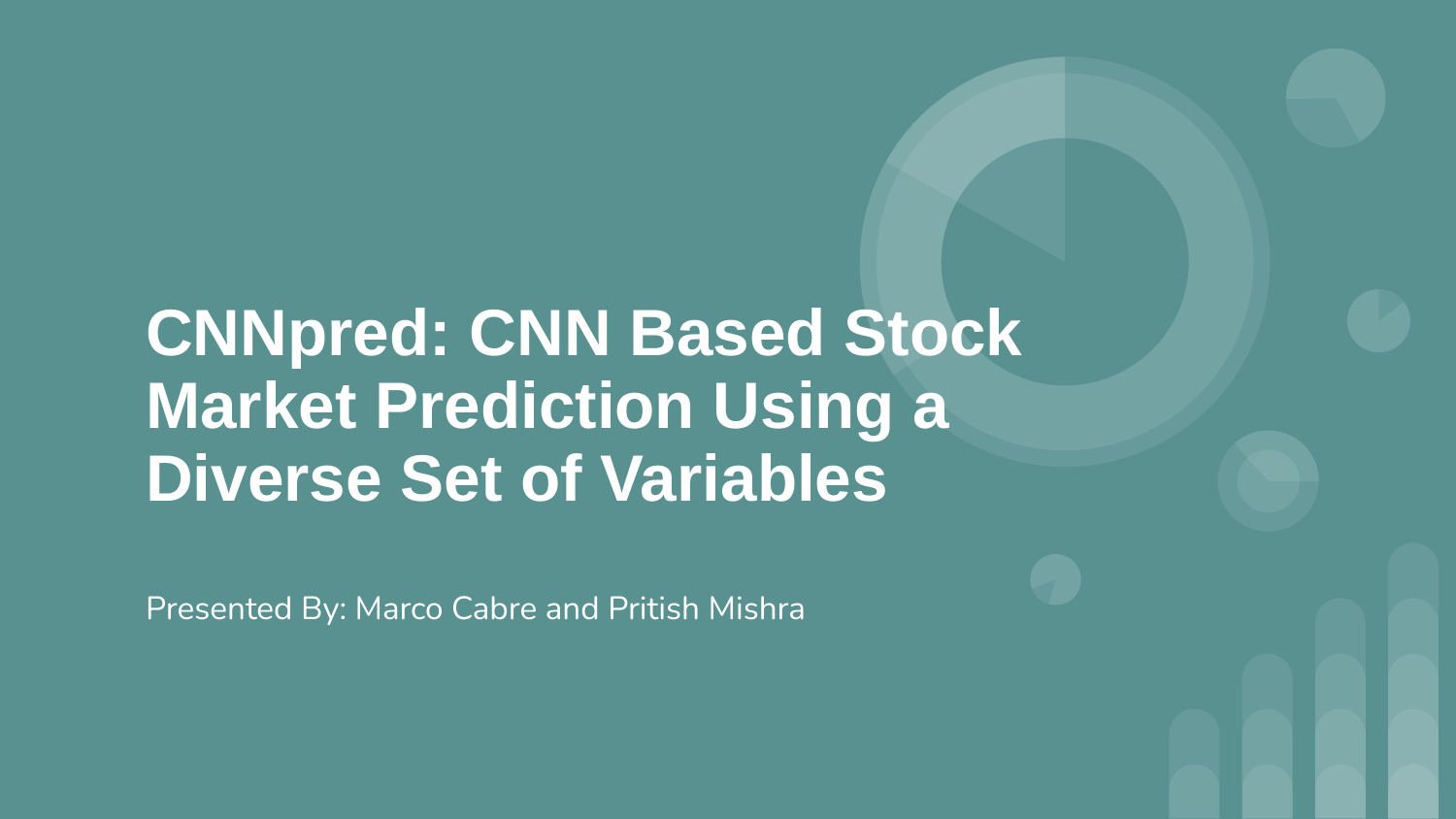

# CNNpred: CNN Based Stock Market Prediction Using a Diverse Set of Variables
Presented By: Marco Cabre and Pritish Mishra